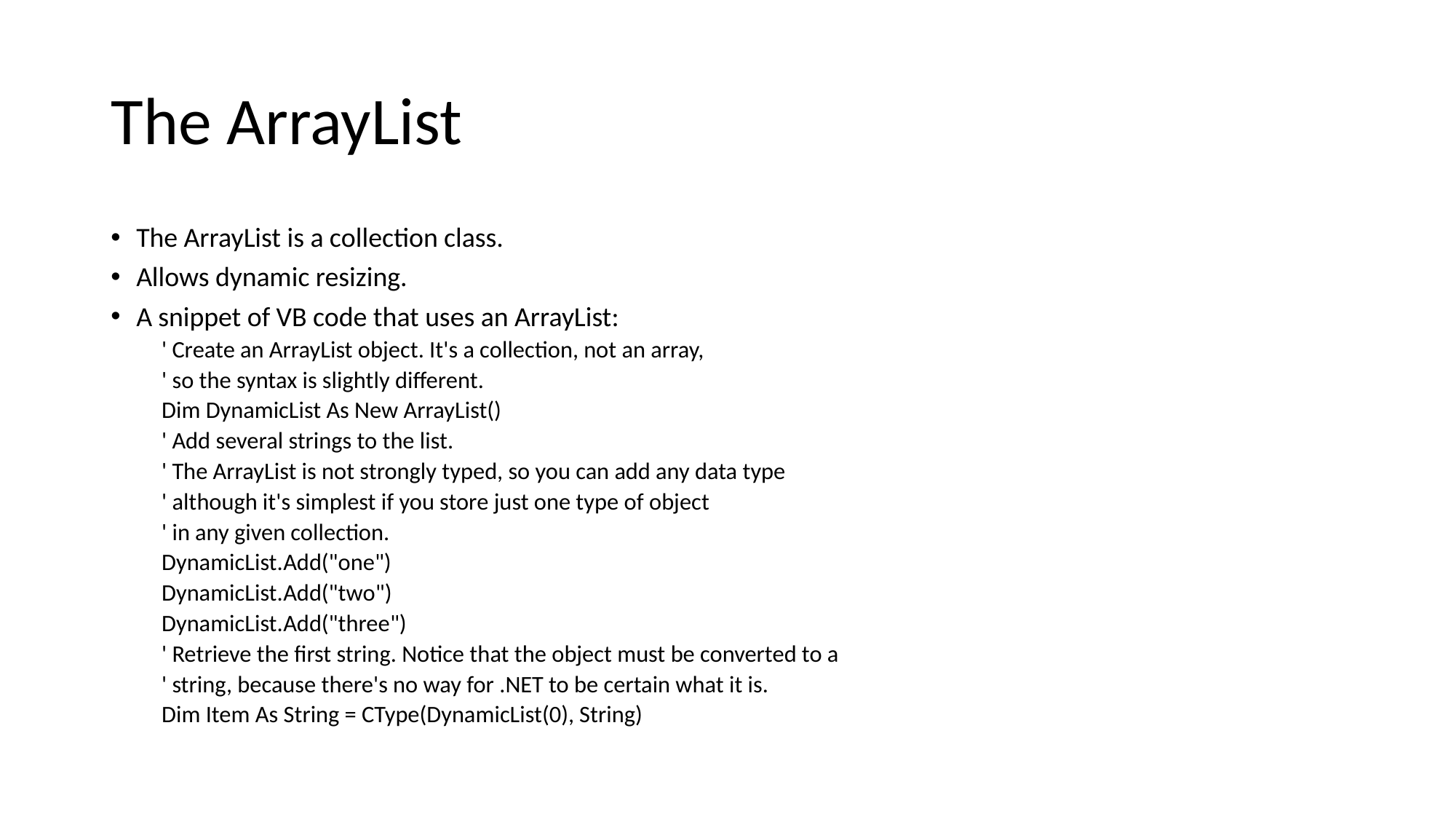

# The ArrayList
The ArrayList is a collection class.
Allows dynamic resizing.
A snippet of VB code that uses an ArrayList:
' Create an ArrayList object. It's a collection, not an array,
' so the syntax is slightly different.
Dim DynamicList As New ArrayList()
' Add several strings to the list.
' The ArrayList is not strongly typed, so you can add any data type
' although it's simplest if you store just one type of object
' in any given collection.
DynamicList.Add("one")
DynamicList.Add("two")
DynamicList.Add("three")
' Retrieve the first string. Notice that the object must be converted to a
' string, because there's no way for .NET to be certain what it is.
Dim Item As String = CType(DynamicList(0), String)